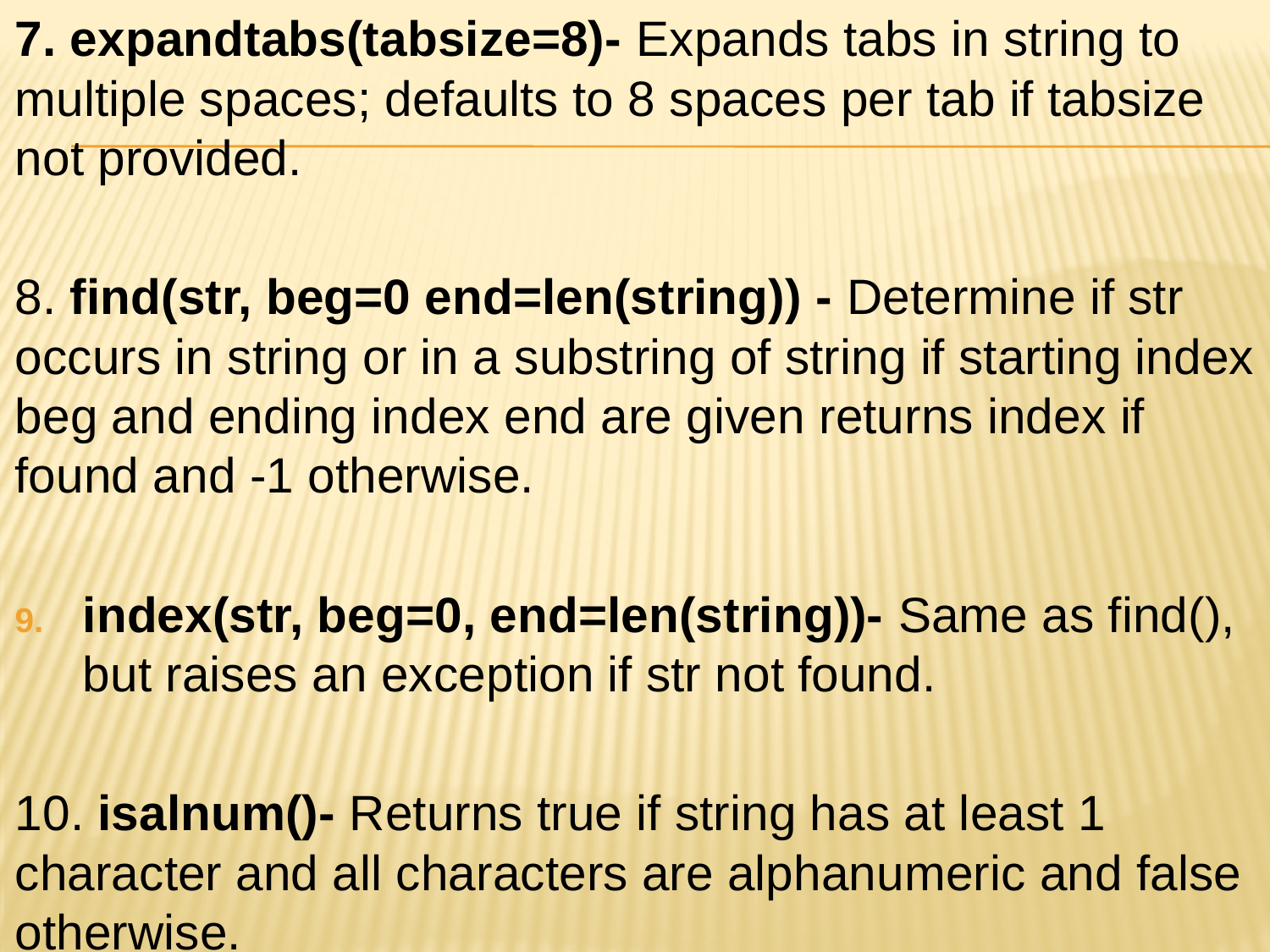

7. expandtabs(tabsize=8)- Expands tabs in string to multiple spaces; defaults to 8 spaces per tab if tabsize not provided.

8. find(str, beg=0 end=len(string)) - Determine if str occurs in string or in a substring of string if starting index beg and ending index end are given returns index if found and -1 otherwise.

index(str, beg=0, end=len(string))- Same as find(), but raises an exception if str not found.

10. isalnum()- Returns true if string has at least 1 character and all characters are alphanumeric and false otherwise.